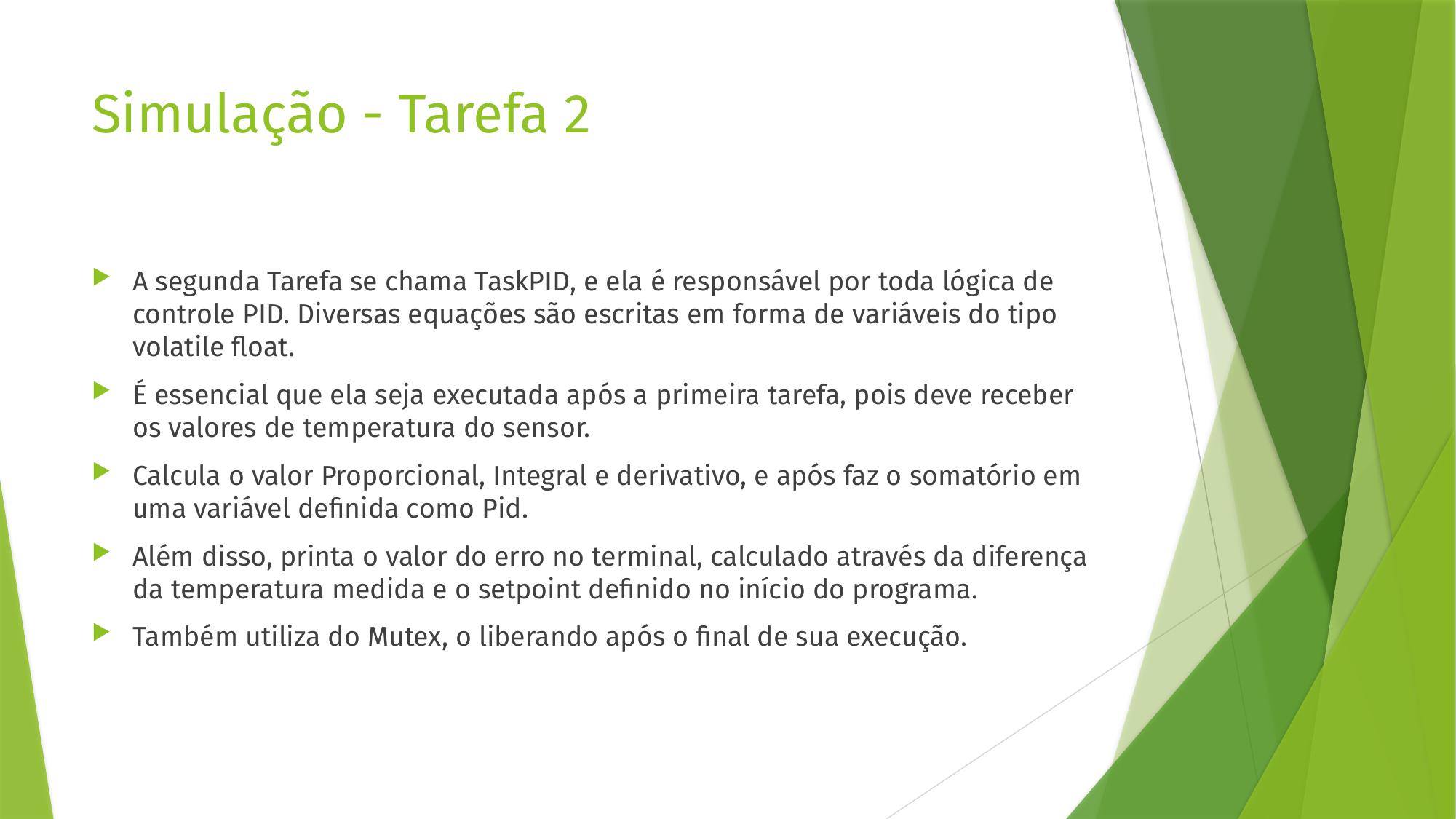

# Simulação - Tarefa 2
A segunda Tarefa se chama TaskPID, e ela é responsável por toda lógica de controle PID. Diversas equações são escritas em forma de variáveis do tipo volatile float.
É essencial que ela seja executada após a primeira tarefa, pois deve receber os valores de temperatura do sensor.
Calcula o valor Proporcional, Integral e derivativo, e após faz o somatório em uma variável definida como Pid.
Além disso, printa o valor do erro no terminal, calculado através da diferença da temperatura medida e o setpoint definido no início do programa.
Também utiliza do Mutex, o liberando após o final de sua execução.